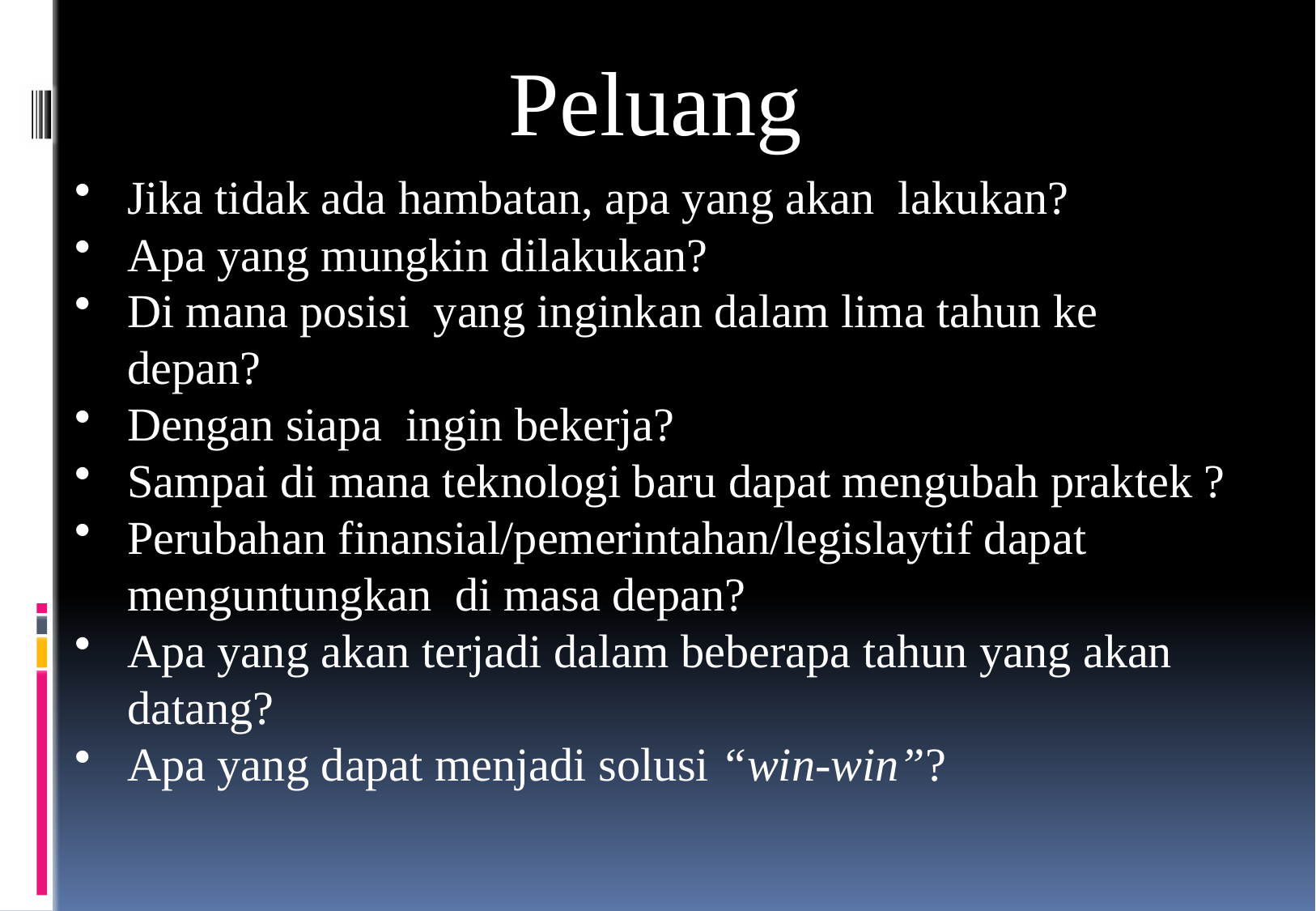

Peluang
Jika tidak ada hambatan, apa yang akan  lakukan?
Apa yang mungkin dilakukan?
Di mana posisi  yang inginkan dalam lima tahun ke depan?
Dengan siapa  ingin bekerja?
Sampai di mana teknologi baru dapat mengubah praktek ?
Perubahan finansial/pemerintahan/legislaytif dapat menguntungkan  di masa depan?
Apa yang akan terjadi dalam beberapa tahun yang akan datang?
Apa yang dapat menjadi solusi “win-win”?